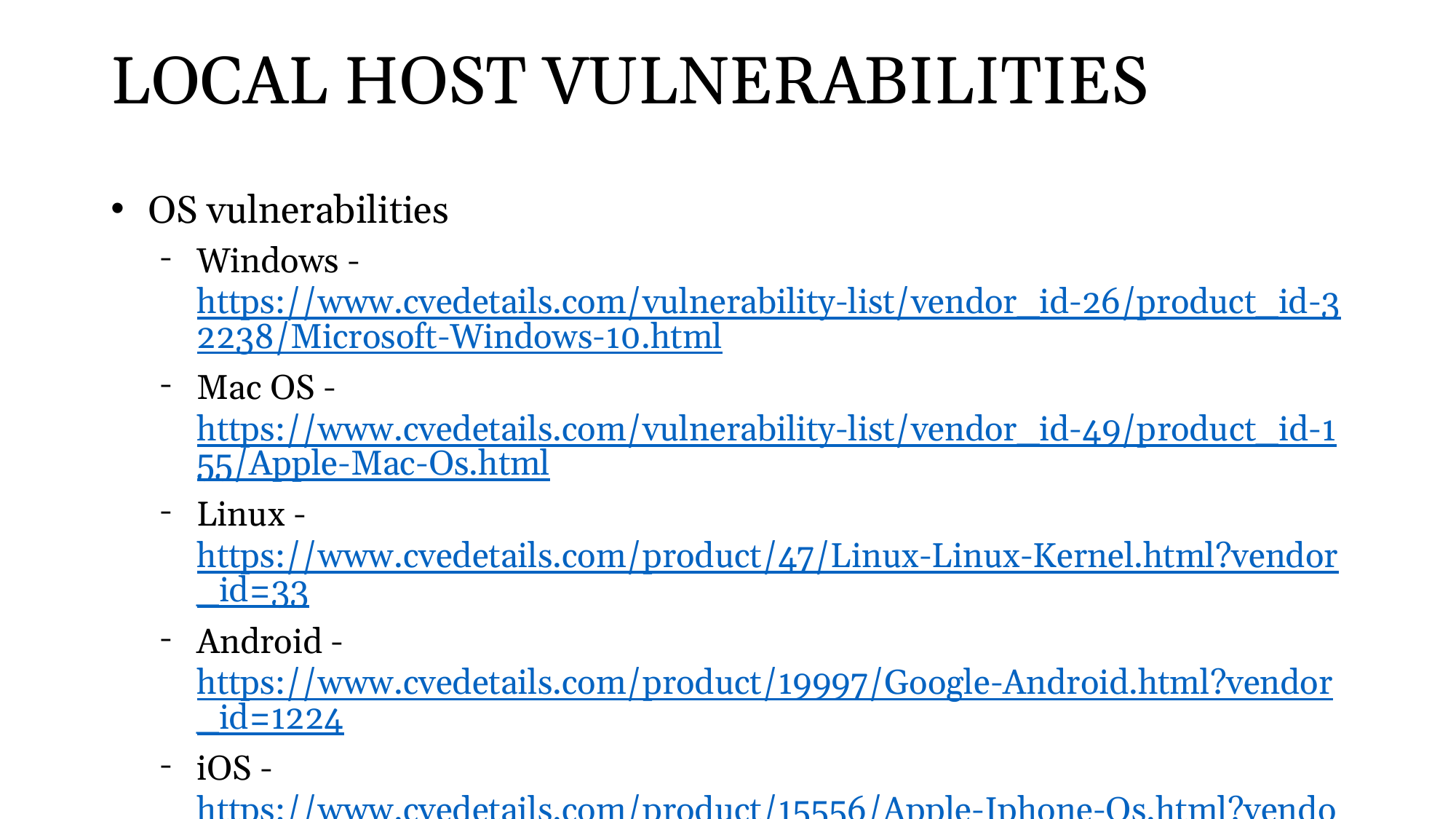

# LOCAL HOST VULNERABILITIES
OS vulnerabilities
Windows - https://www.cvedetails.com/vulnerability-list/vendor_id-26/product_id-32238/Microsoft-Windows-10.html
Mac OS - https://www.cvedetails.com/vulnerability-list/vendor_id-49/product_id-155/Apple-Mac-Os.html
Linux - https://www.cvedetails.com/product/47/Linux-Linux-Kernel.html?vendor_id=33
Android - https://www.cvedetails.com/product/19997/Google-Android.html?vendor_id=1224
iOS - https://www.cvedetails.com/product/15556/Apple-Iphone-Os.html?vendor_id=49
Unsecure service and protocol configurations
Cleartext, legacy options, old protocols, default configuration